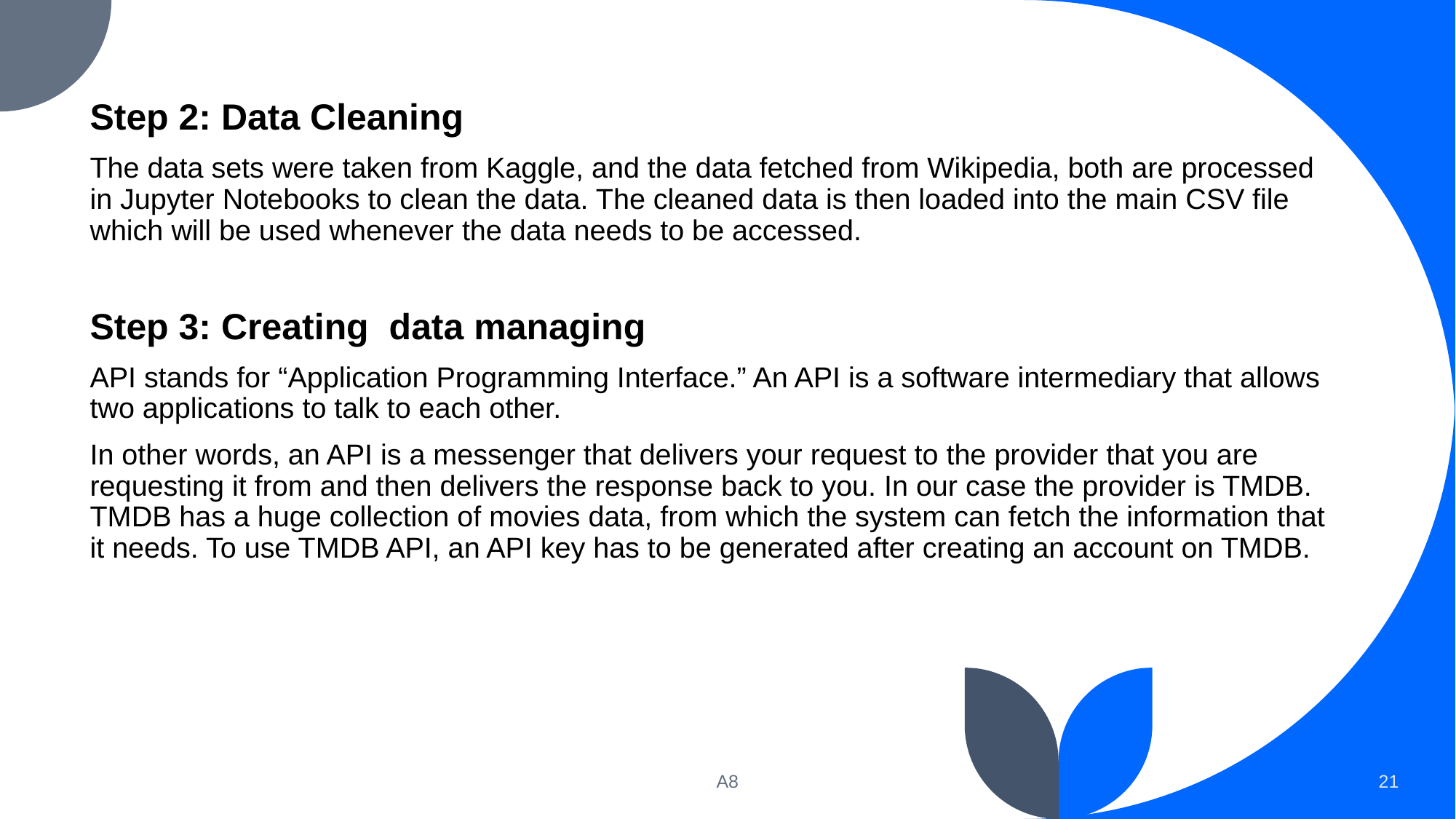

Step 2: Data Cleaning
The data sets were taken from Kaggle, and the data fetched from Wikipedia, both are processed in Jupyter Notebooks to clean the data. The cleaned data is then loaded into the main CSV file which will be used whenever the data needs to be accessed.

Step 3: Creating  data managing
API stands for “Application Programming Interface.” An API is a software intermediary that allows two applications to talk to each other.
In other words, an API is a messenger that delivers your request to the provider that you are requesting it from and then delivers the response back to you. In our case the provider is TMDB. TMDB has a huge collection of movies data, from which the system can fetch the information that it needs. To use TMDB API, an API key has to be generated after creating an account on TMDB.

A8
21